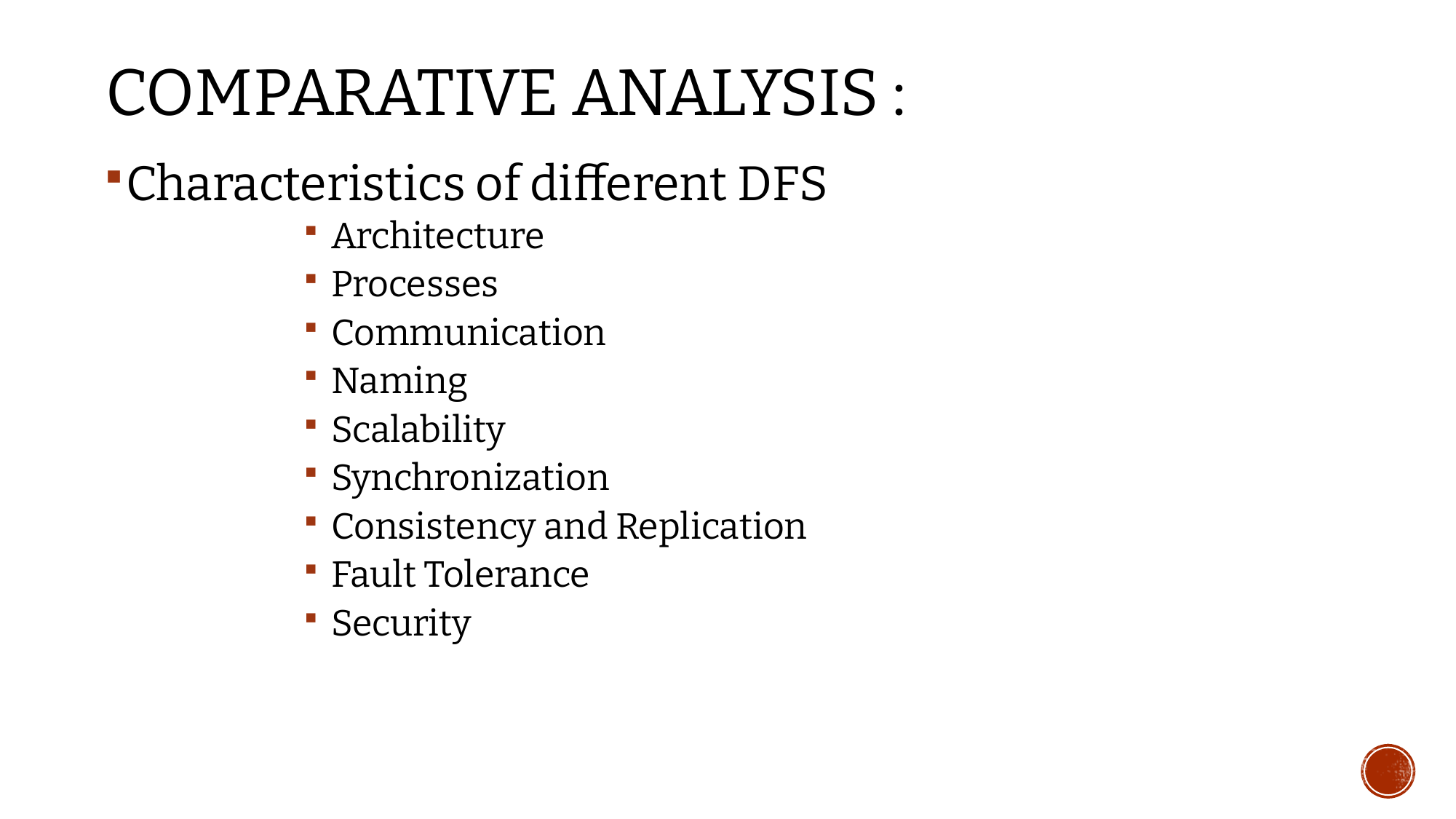

Comparative Analysis :
Characteristics of different DFS
Architecture
Processes
Communication
Naming
Scalability
Synchronization
Consistency and Replication
Fault Tolerance
Security